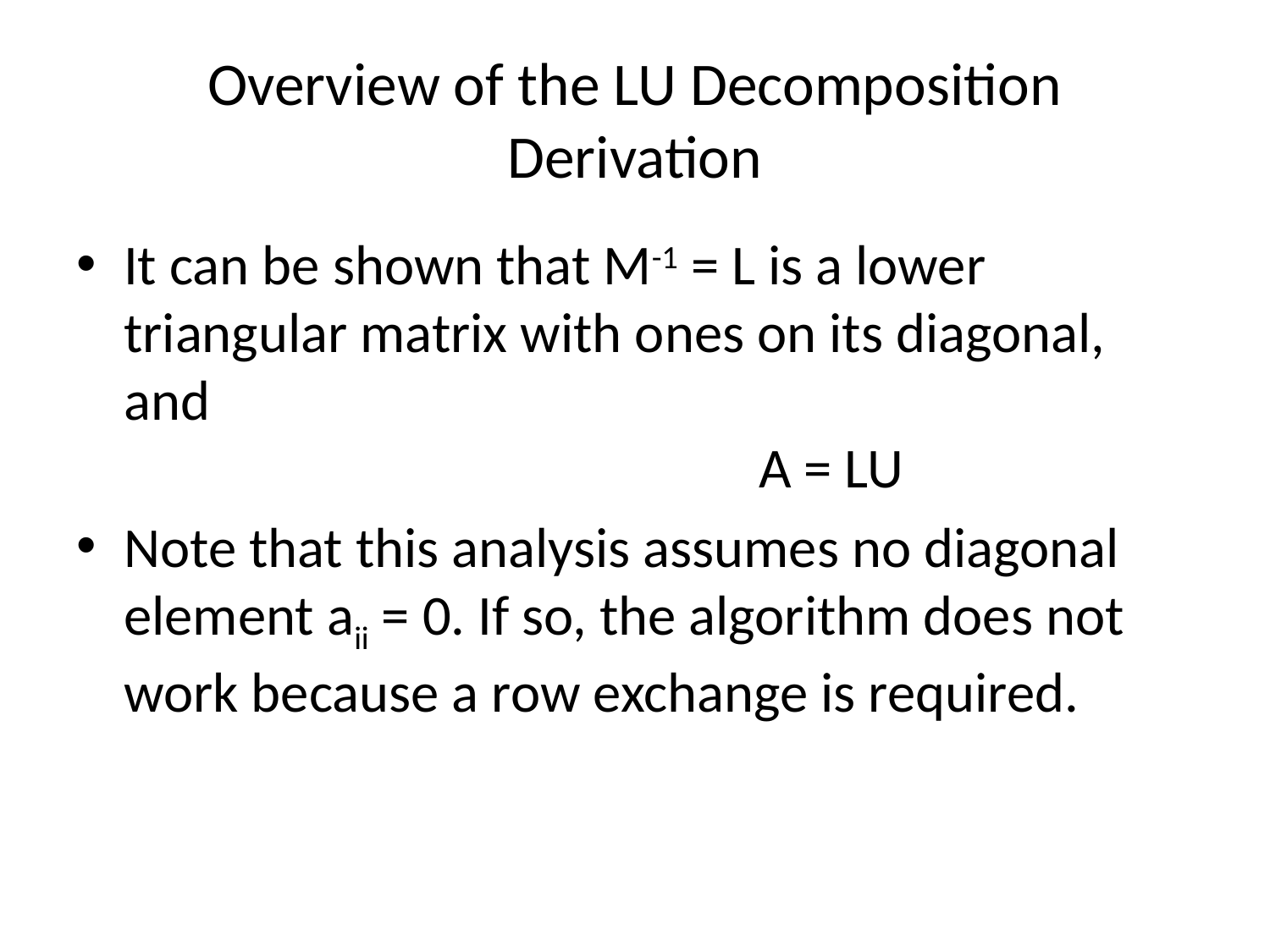

# Overview of the LU Decomposition Derivation
It can be shown that M-1 = L is a lower triangular matrix with ones on its diagonal, and
					A = LU
Note that this analysis assumes no diagonal element aii = 0. If so, the algorithm does not work because a row exchange is required.